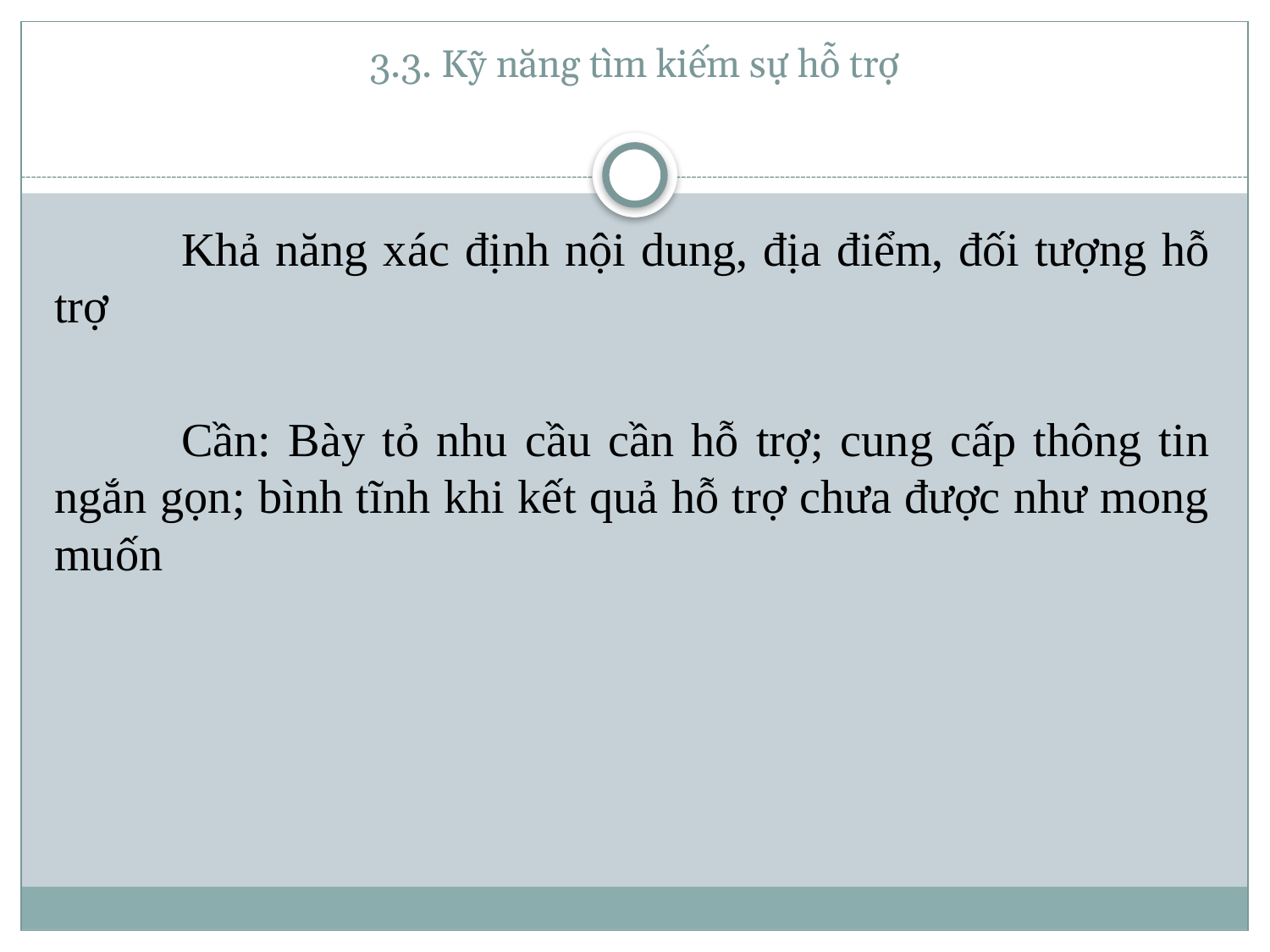

# 3.3. Kỹ năng tìm kiếm sự hỗ trợ
	Khả năng xác định nội dung, địa điểm, đối tượng hỗ trợ

	Cần: Bày tỏ nhu cầu cần hỗ trợ; cung cấp thông tin ngắn gọn; bình tĩnh khi kết quả hỗ trợ chưa được như mong muốn